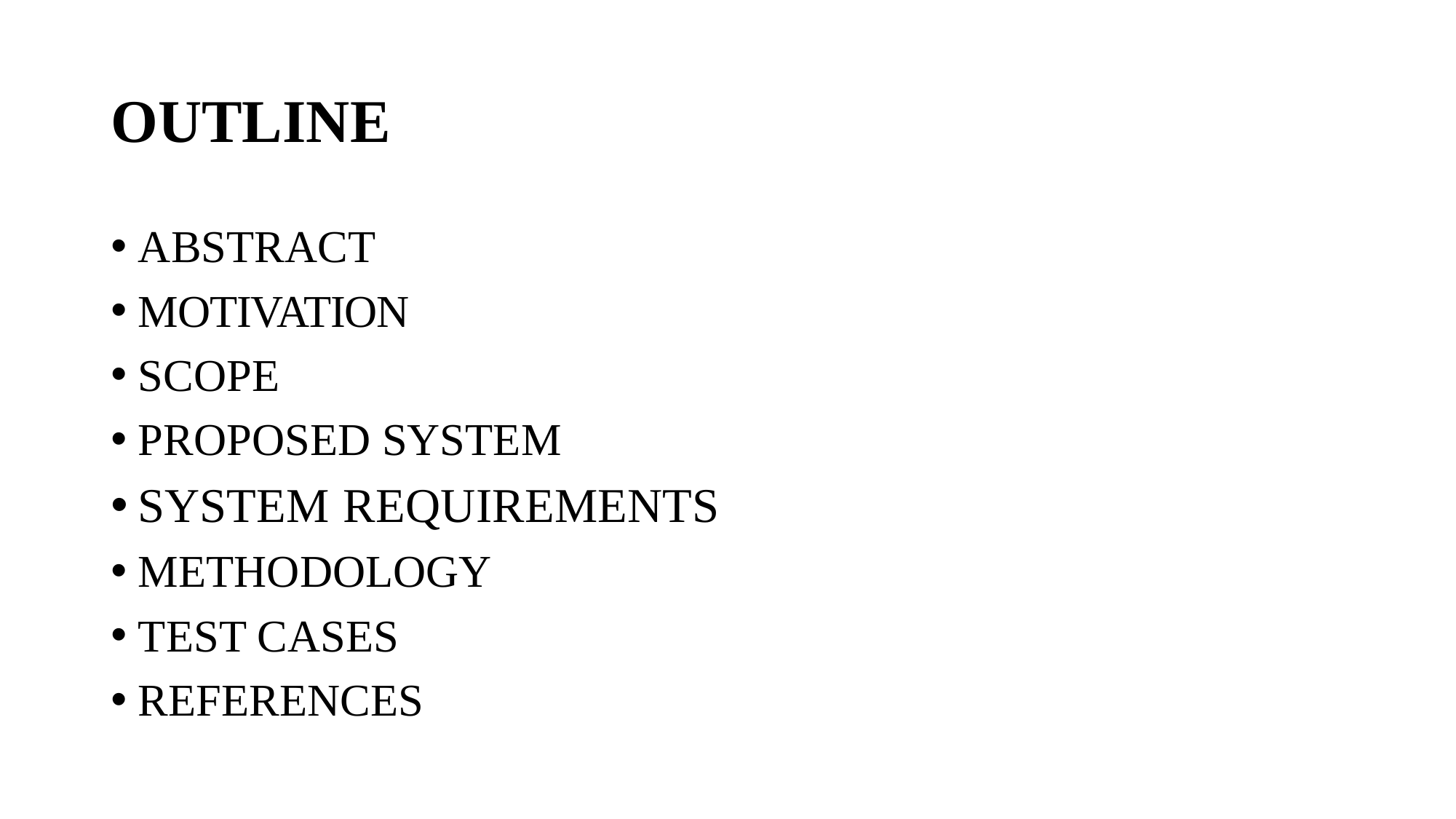

# OUTLINE
ABSTRACT
MOTIVATION
SCOPE
PROPOSED SYSTEM
SYSTEM REQUIREMENTS
METHODOLOGY
TEST CASES
REFERENCES